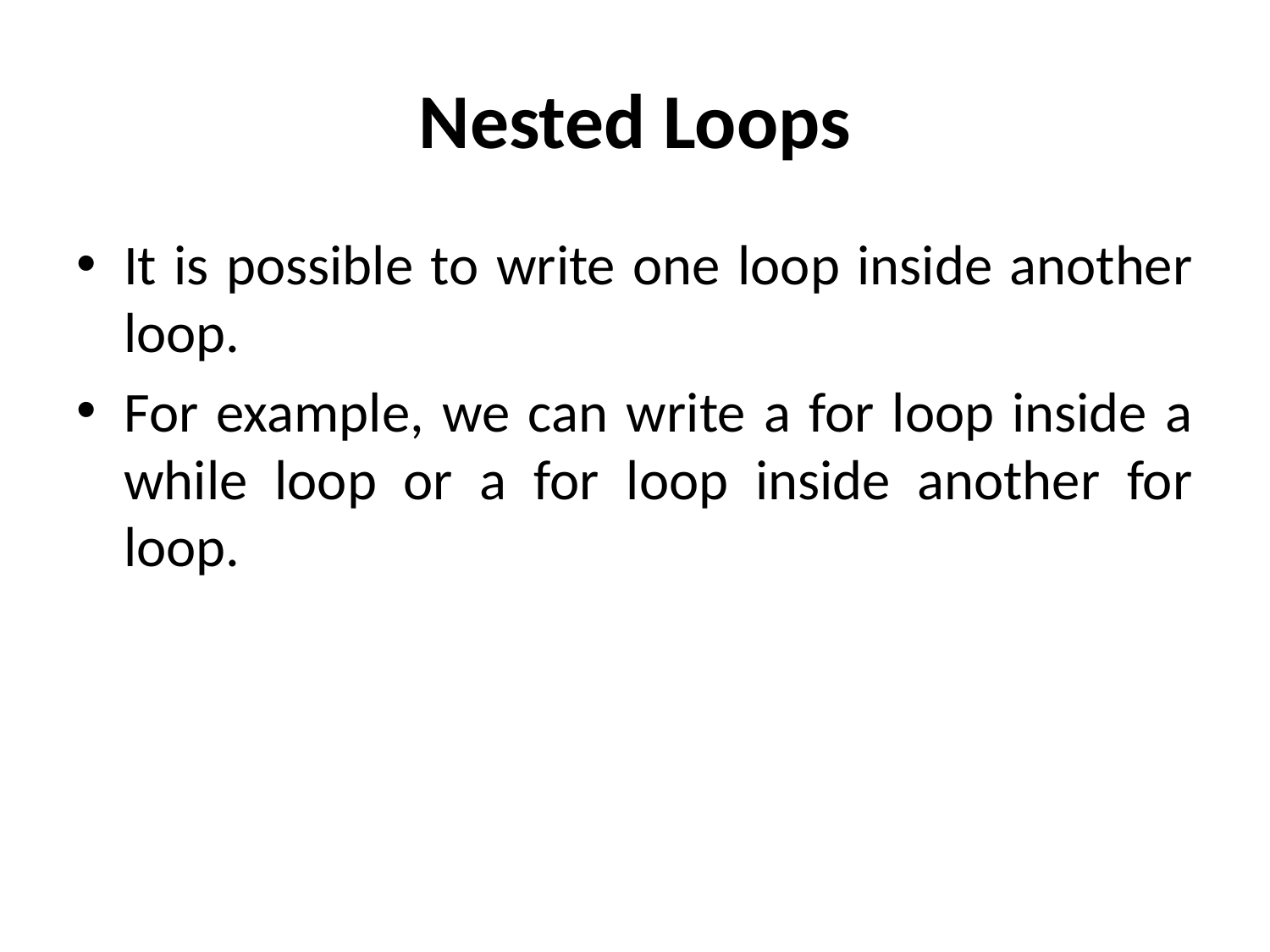

# Nested Loops
It is possible to write one loop inside another loop.
For example, we can write a for loop inside a while loop or a for loop inside another for loop.